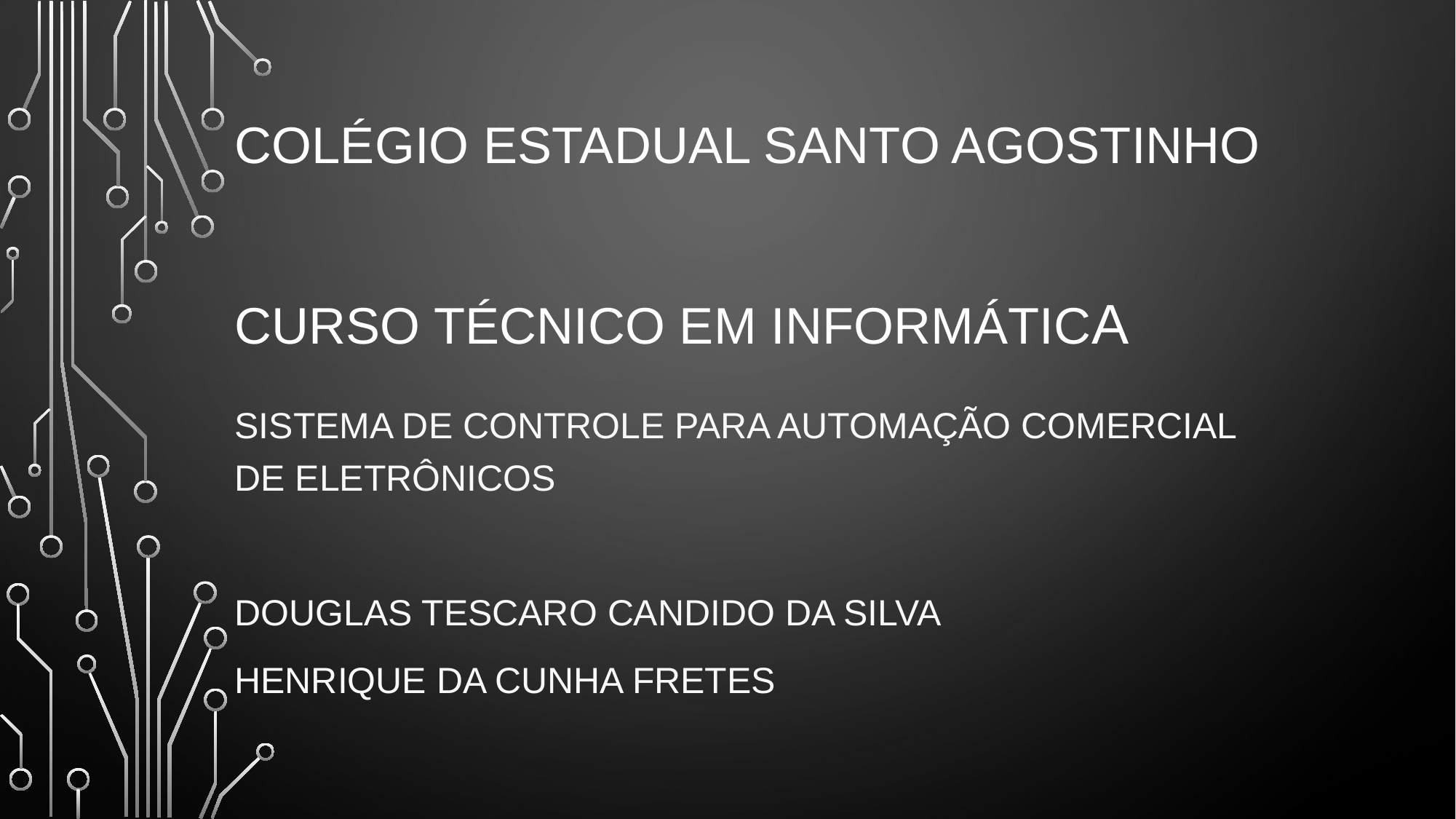

# Colégio estadual santo agostinho curso técnico em informática
Sistema de controle para automação comercial de eletrônicos

Douglas Tescaro candido da silva
Henrique da cunha fretes